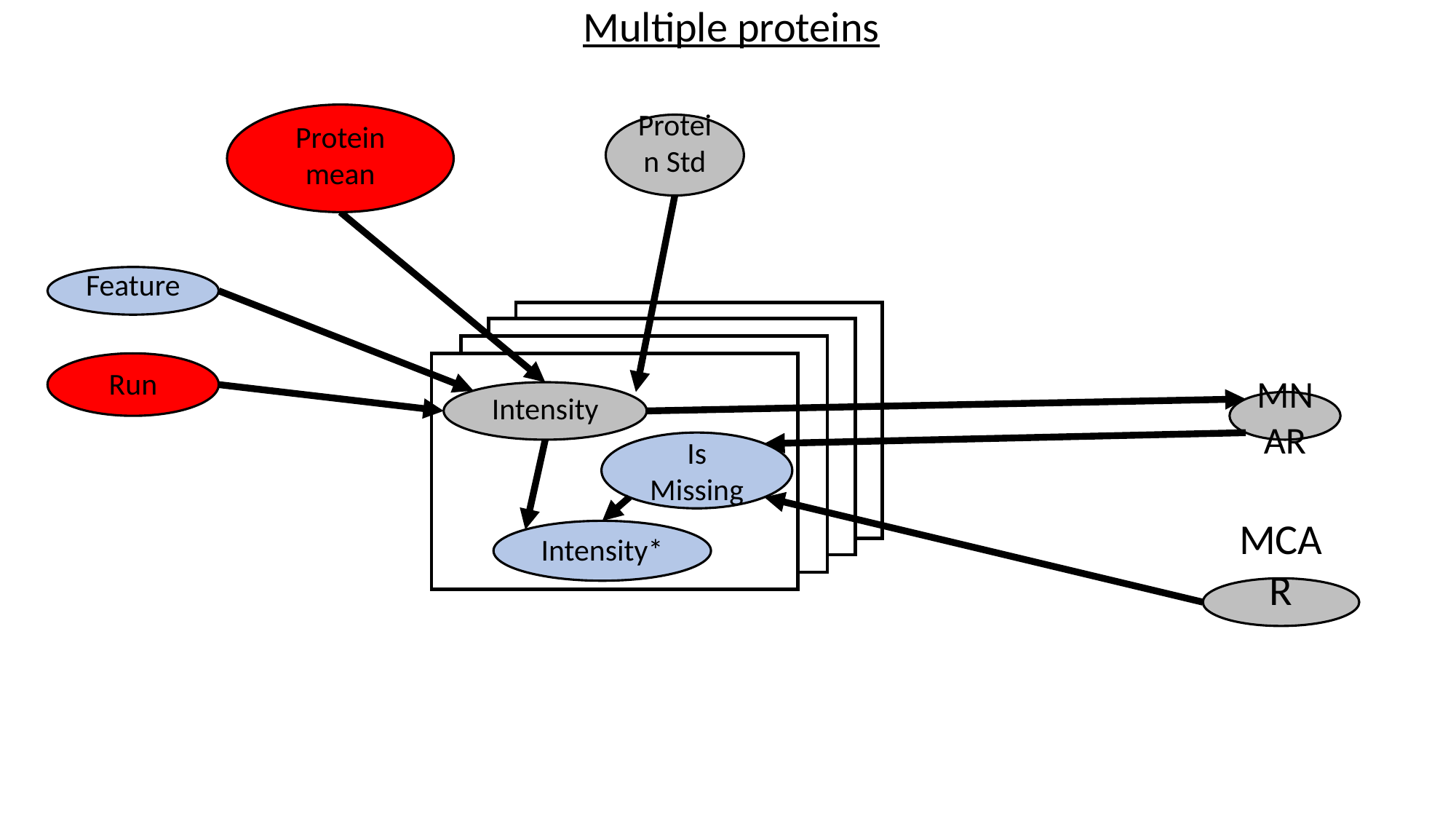

Multiple proteins
Protein mean
Protein Std
Feature
0

Run
Intensity
MNAR
Is Missing
Intensity*
MCAR